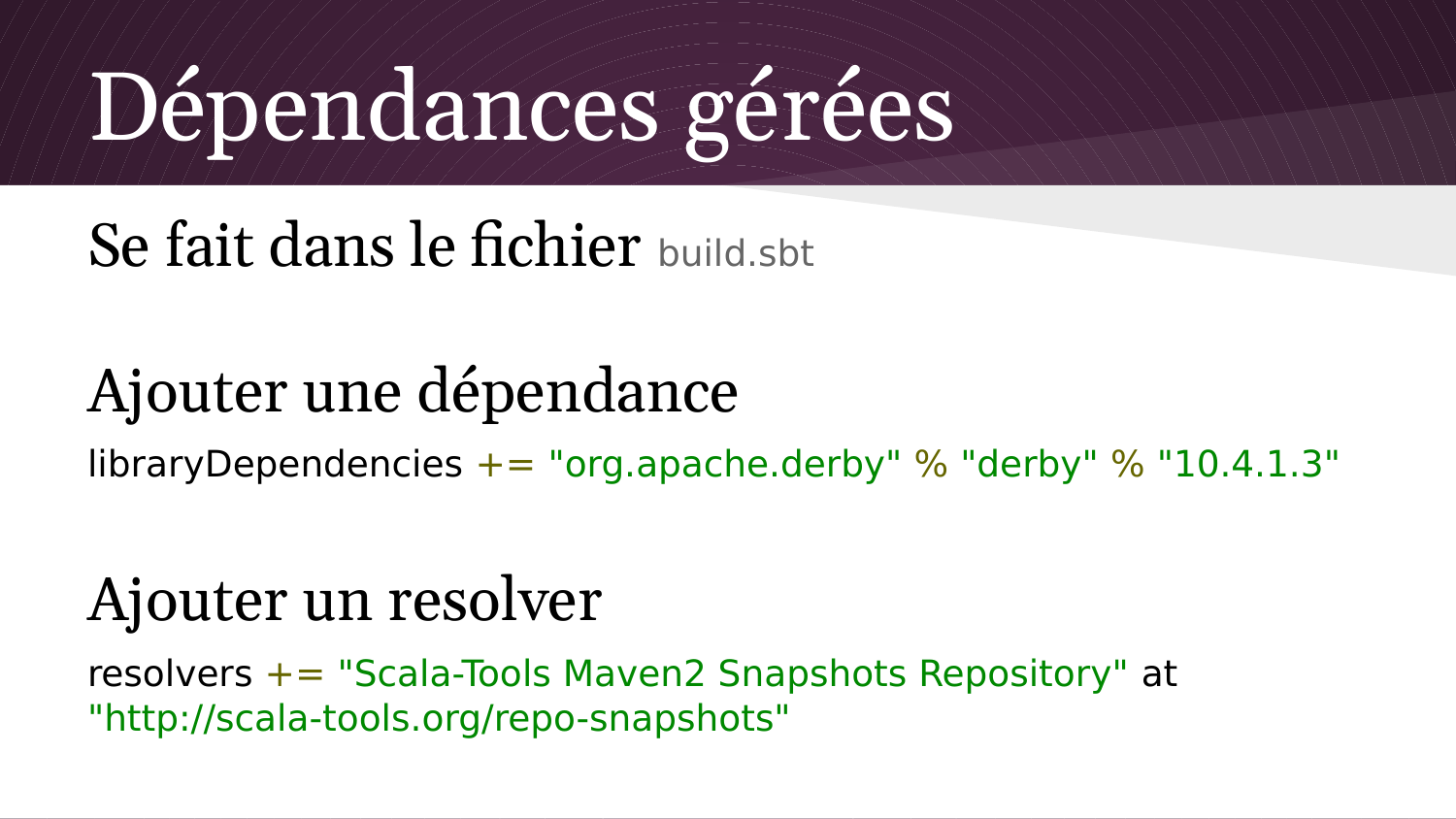

# Dépendances gérées
Se fait dans le fichier build.sbt

Ajouter une dépendance
libraryDependencies += "org.apache.derby" % "derby" % "10.4.1.3"

Ajouter un resolver
resolvers += "Scala-Tools Maven2 Snapshots Repository" at "http://scala-tools.org/repo-snapshots"